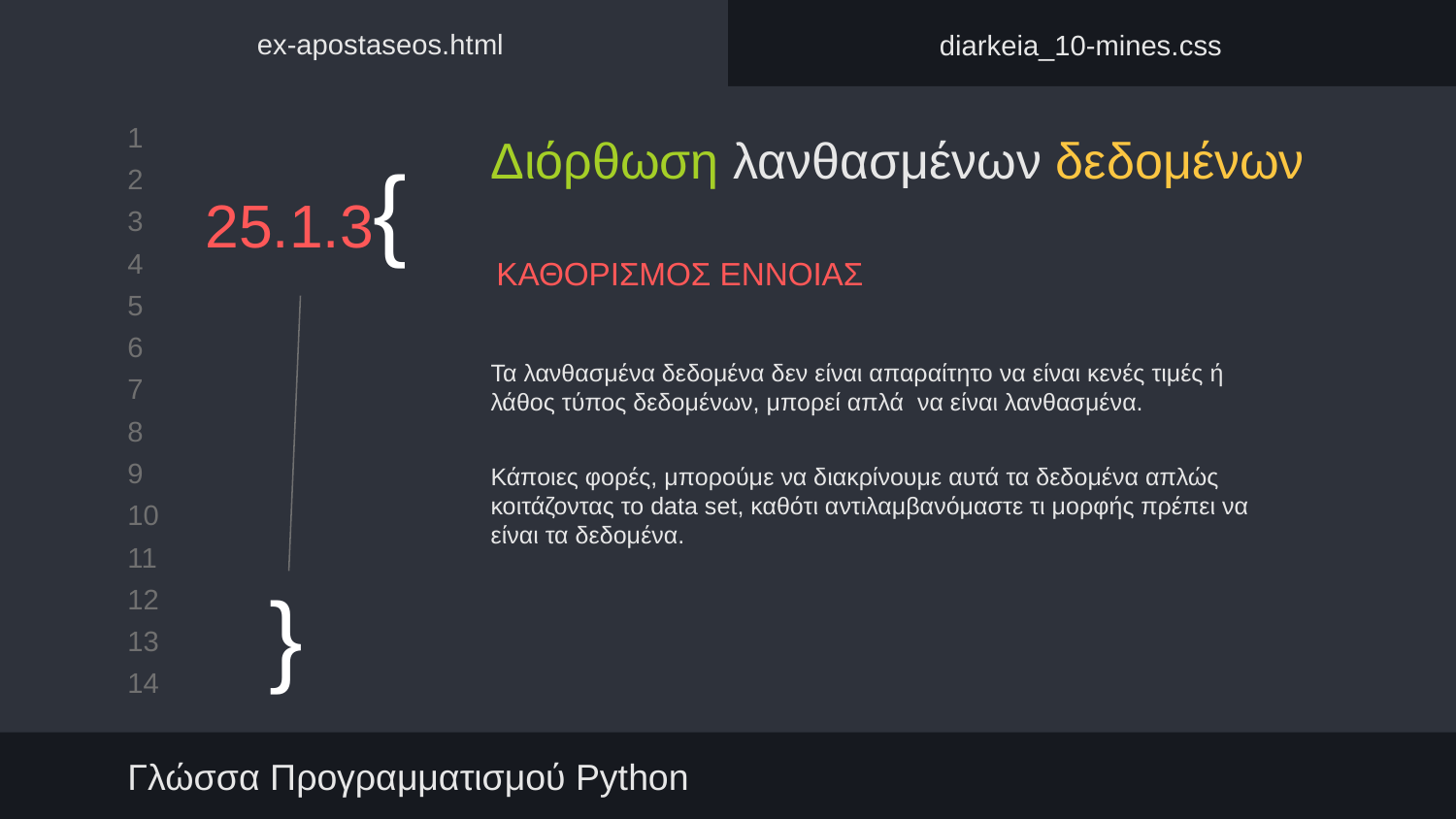

ex-apostaseos.html
diarkeia_10-mines.css
Διόρθωση λανθασμένων δεδομένων
# 25.1.3{
ΚΑΘΟΡΙΣΜΟΣ ΕΝΝΟΙΑΣ
Τα λανθασμένα δεδομένα δεν είναι απαραίτητο να είναι κενές τιμές ή λάθος τύπος δεδομένων, μπορεί απλά  να είναι λανθασμένα.

Κάποιες φορές, μπορούμε να διακρίνουμε αυτά τα δεδομένα απλώς κοιτάζοντας το data set, καθότι αντιλαμβανόμαστε τι μορφής πρέπει να είναι τα δεδομένα.

}
Γλώσσα Προγραμματισμού Python